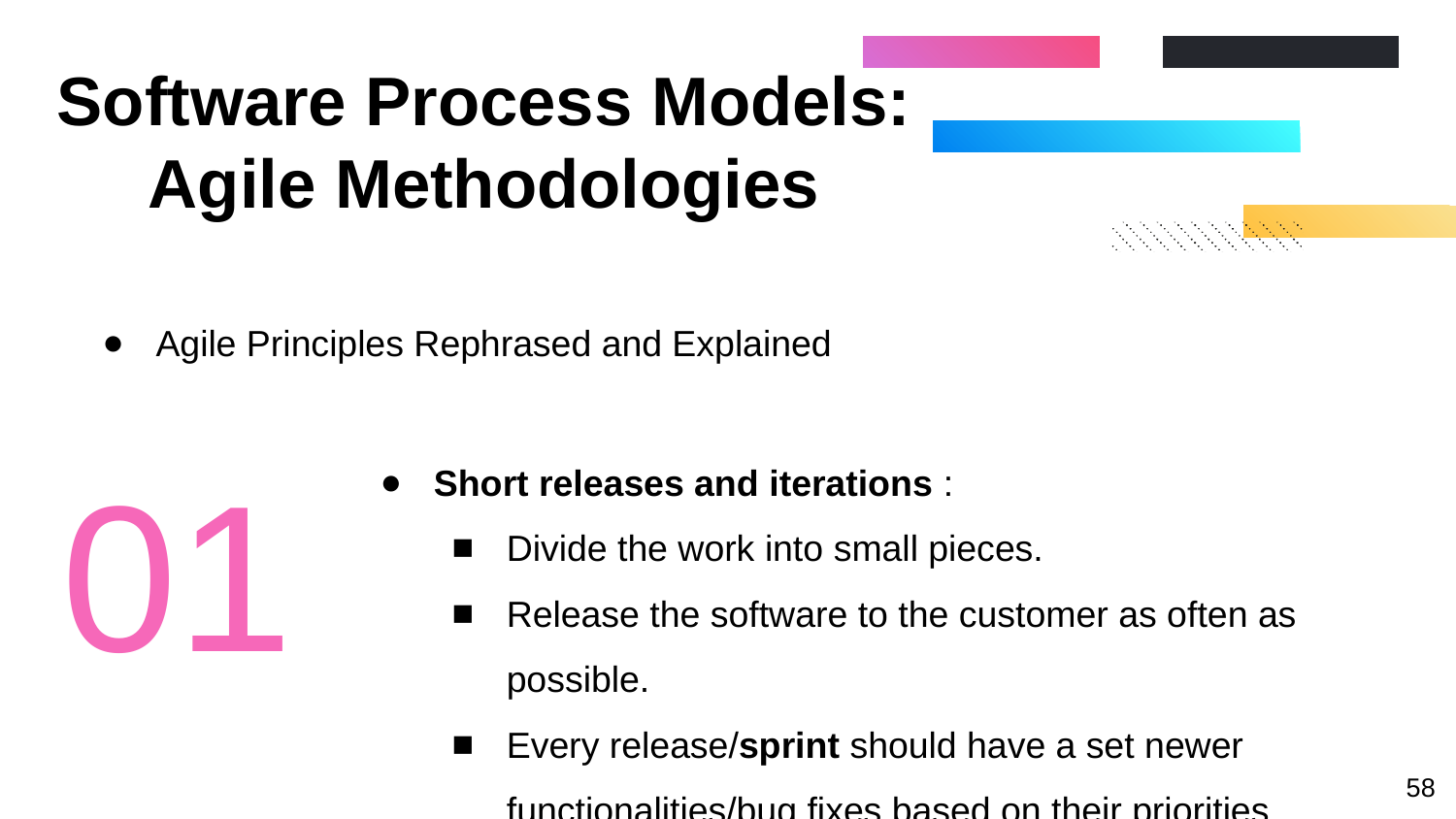

# Software Process Models: Agile Methodologies
Agile Principles Rephrased and Explained

01
Short releases and iterations :
Divide the work into small pieces.
Release the software to the customer as often as possible.
Every release/sprint should have a set newer functionalities/bug fixes based on their priorities

58